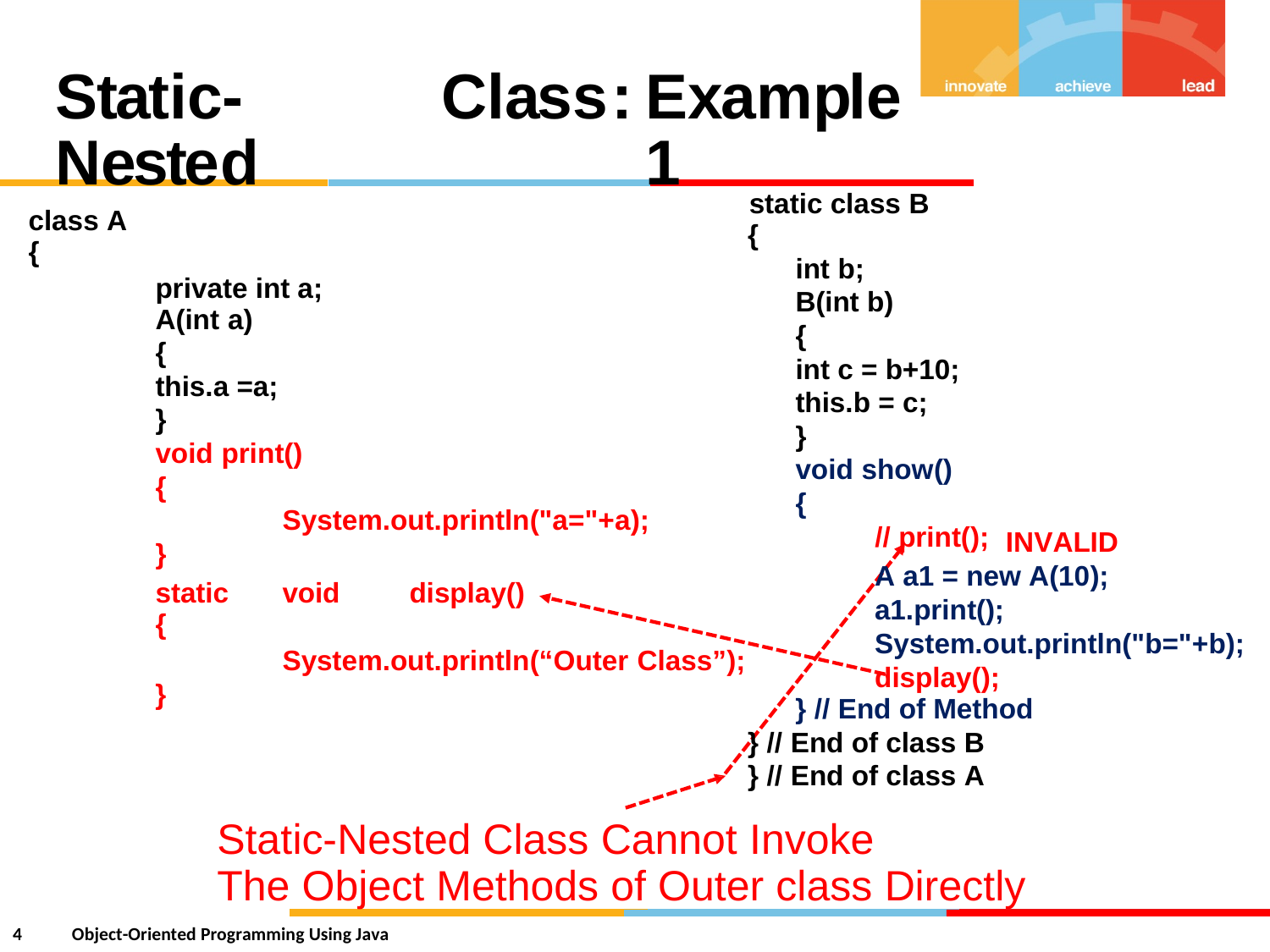

Static-Nested
Class
:
Example 1

static class B
{
int b;
B(int b)
{
int c = b+10;
this.b = c;
}
void show()
{
// print();
class A
{
private int a;
A(int a)
{
this.a =a;
}
void print()
{
System.out.println("a="+a);
}
INVALID

A a1 = new A(10);
a1.print(); System.out.println("b="+b); display();
} // End of Method
} // End of class B
} // End of class A
static
{
void
display()

System.out.println(“Outer
Class”);
}

Static-Nested Class Cannot Invoke
The Object Methods of Outer class Directly

4
Object-Oriented Programming Using Java